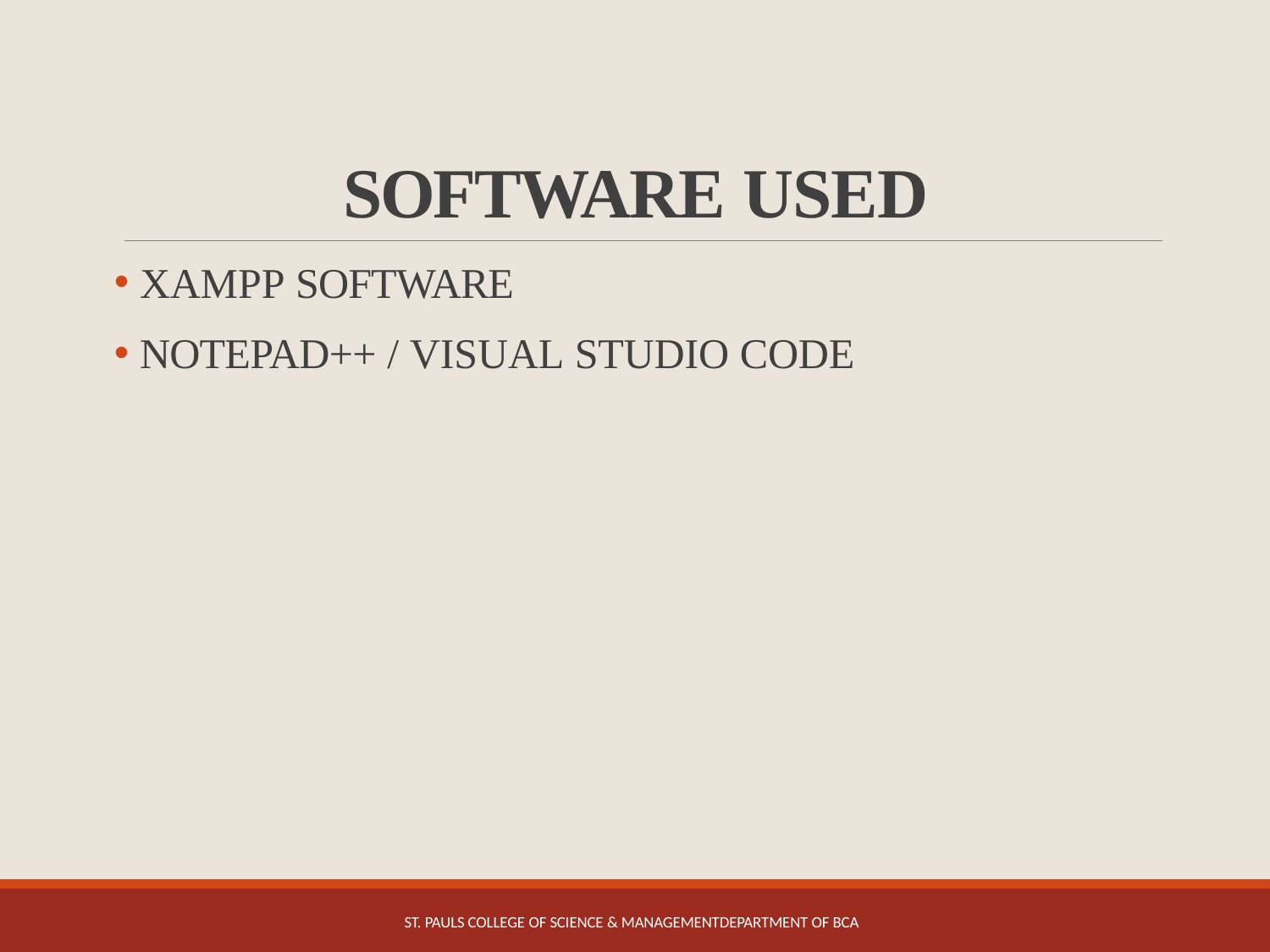

# SOFTWARE USED
XAMPP SOFTWARE
NOTEPAD++ / VISUAL STUDIO CODE
ST. PAULS COLLEGE OF SCIENCE & MANAGEMENTDEPARTMENT OF BCA